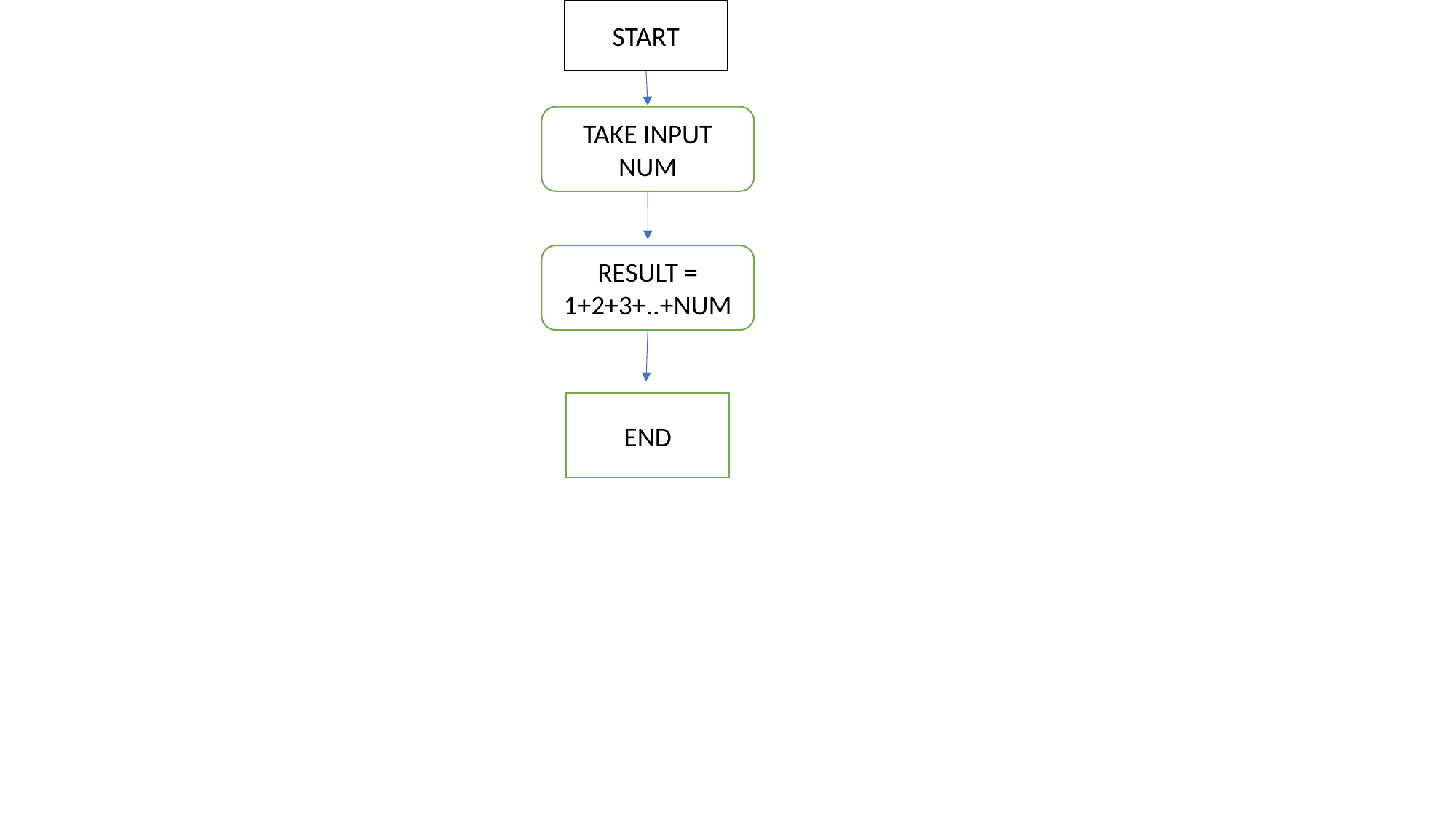

START
TAKE INPUT NUM
RESULT = 1+2+3+..+NUM
END